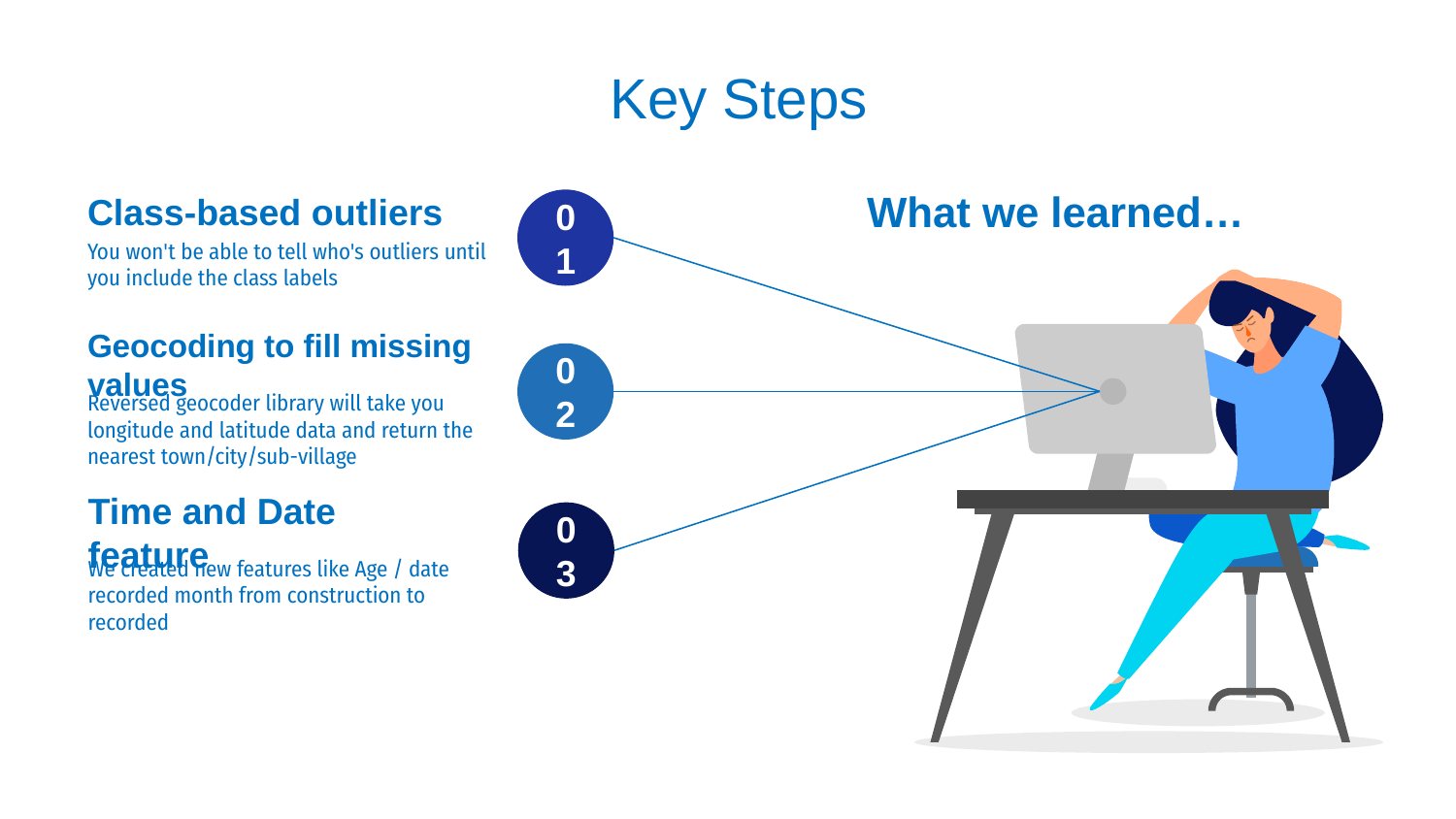

# Key Steps
What we learned…
Class-based outliers
01
You won't be able to tell who's outliers until you include the class labels

Geocoding to fill missing values
02
Reversed geocoder library will take you longitude and latitude data and return the nearest town/city/sub-village

03
Time and Date feature
We created new features like Age / date recorded month from construction to recorded